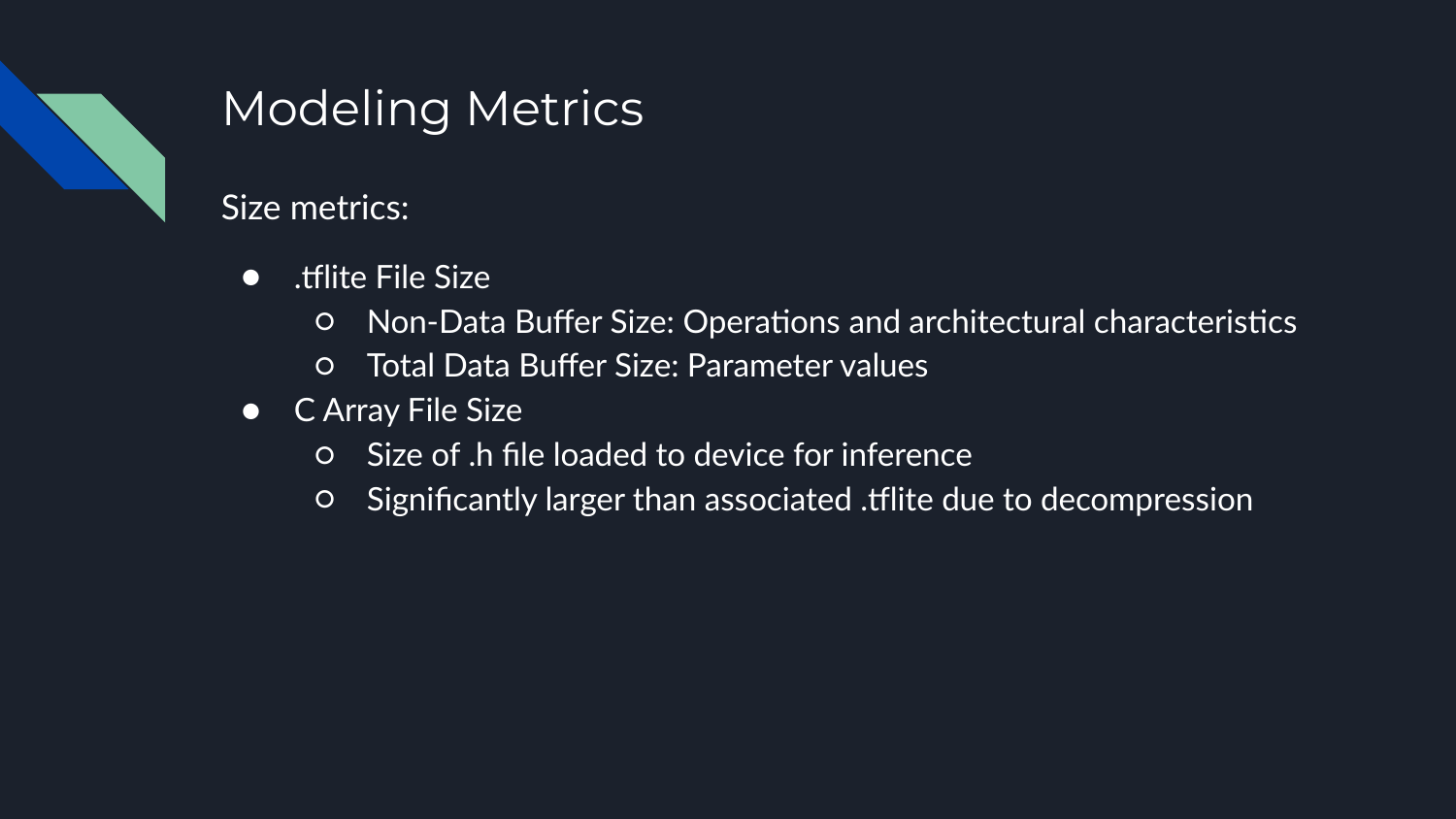

# Modeling Metrics
Size metrics:
.tflite File Size
Non-Data Buffer Size: Operations and architectural characteristics
Total Data Buffer Size: Parameter values
C Array File Size
Size of .h file loaded to device for inference
Significantly larger than associated .tflite due to decompression